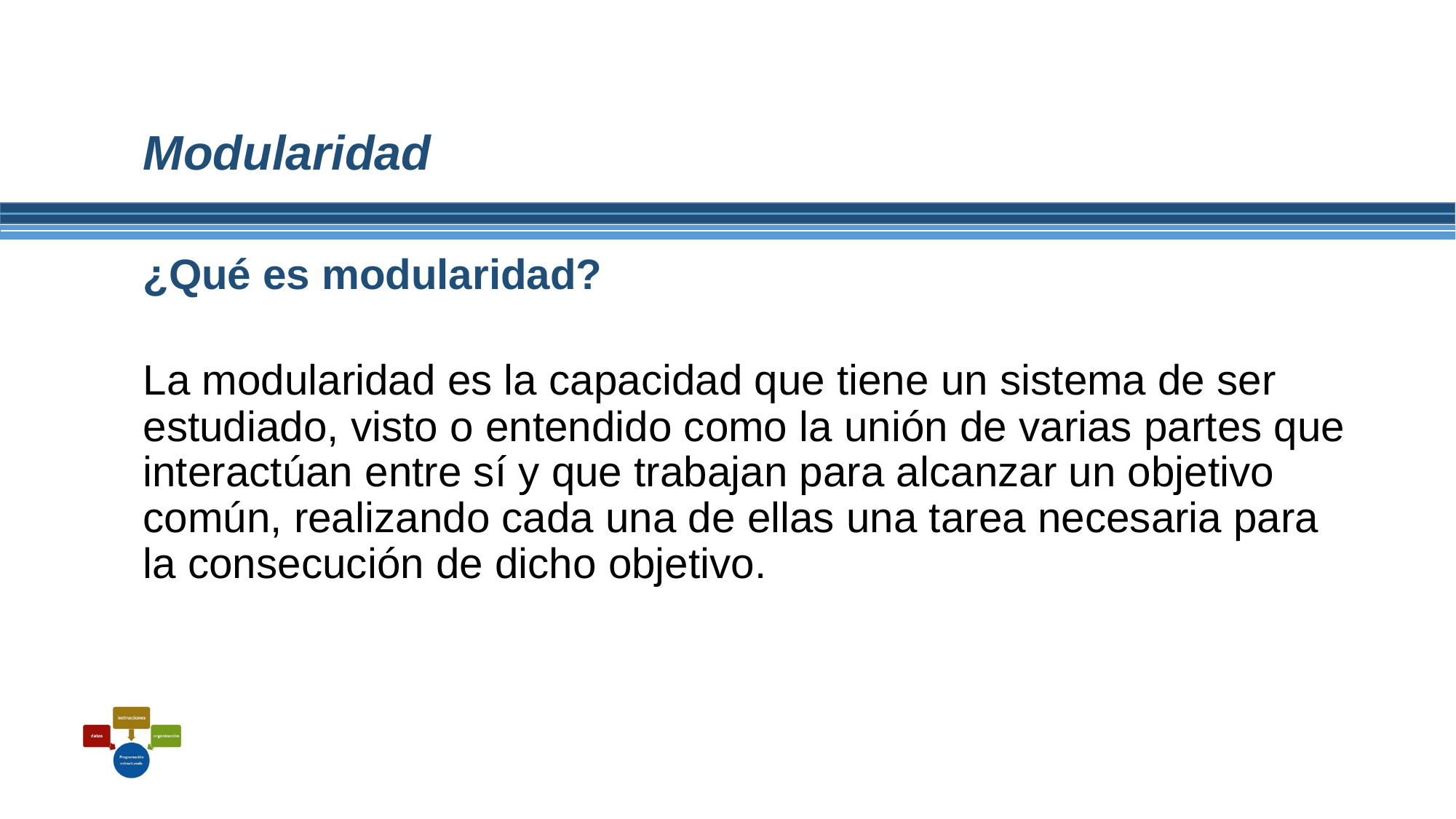

# Modularidad
¿Qué es modularidad?

La modularidad es la capacidad que tiene un sistema de ser estudiado, visto o entendido como la unión de varias partes que interactúan entre sí y que trabajan para alcanzar un objetivo común, realizando cada una de ellas una tarea necesaria para la consecución de dicho objetivo.